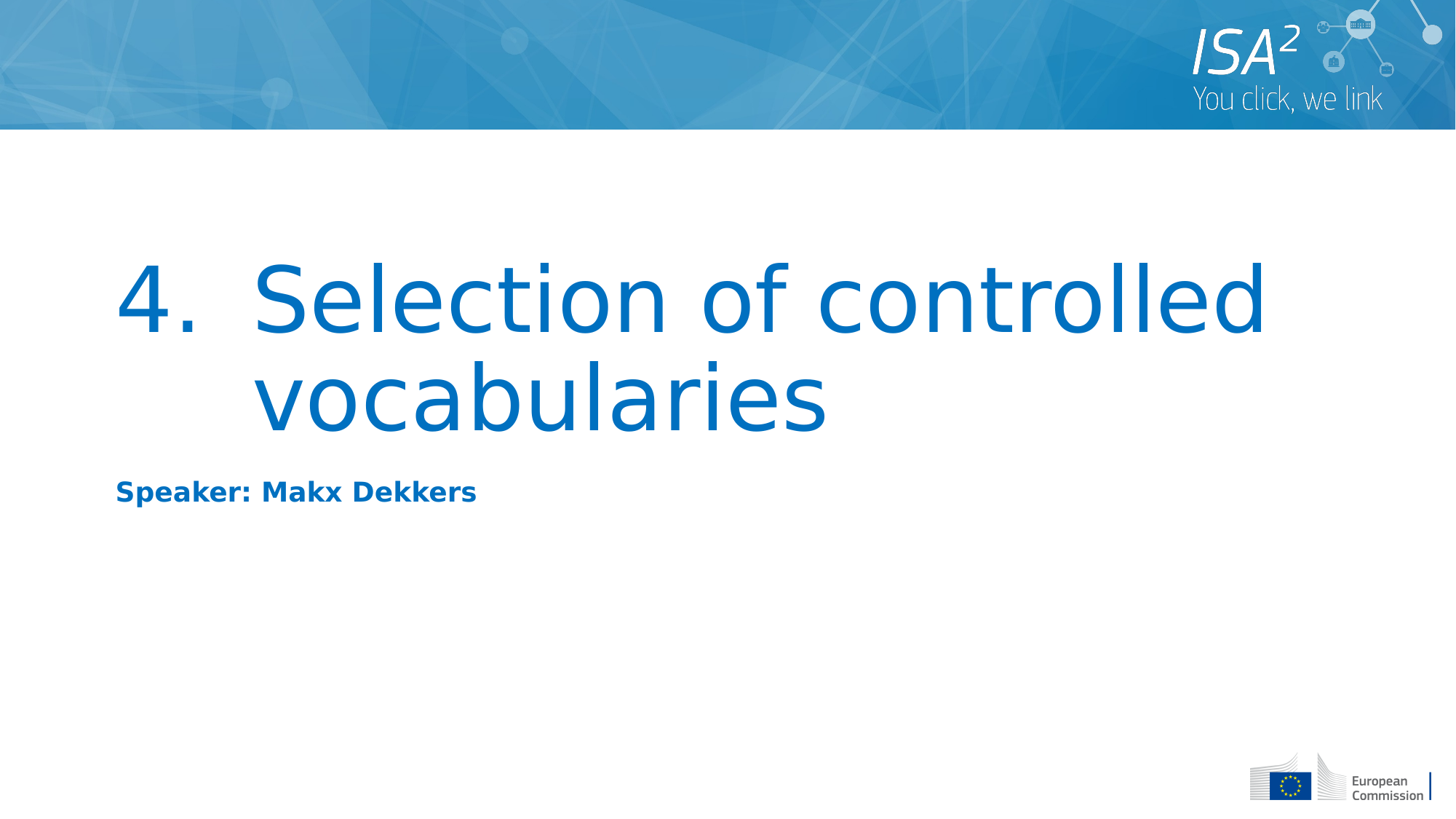

# Selection of controlled vocabularies
Speaker: Makx Dekkers